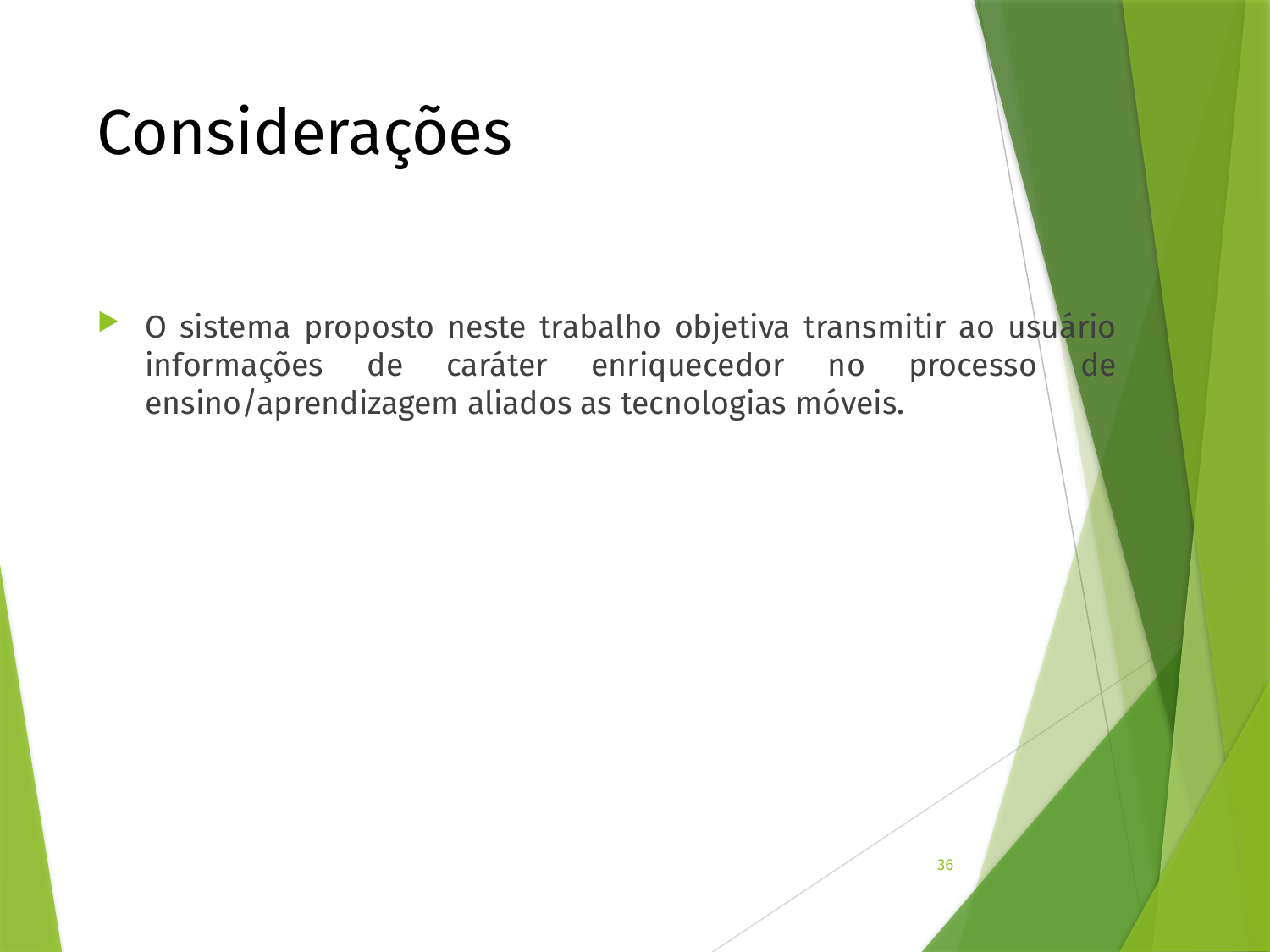

# Considerações
O sistema proposto neste trabalho objetiva transmitir ao usuário informações de caráter enriquecedor no processo de ensino/aprendizagem aliados as tecnologias móveis.
36